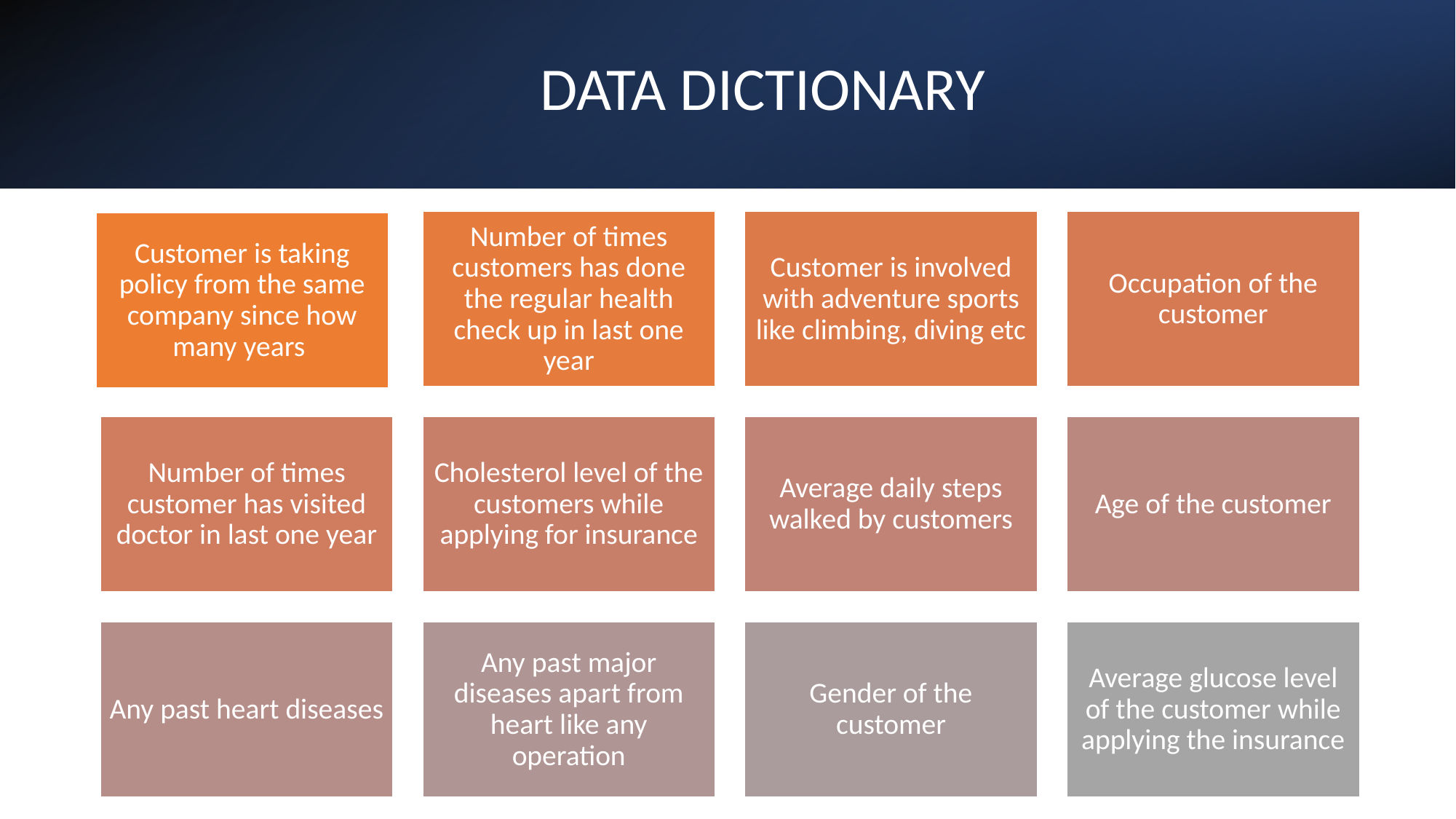

DATA DICTIONARY
Customer is taking policy from the same company since how many years
Number of times customers has done the regular health check up in last one year
Customer is involved with adventure sports like climbing, diving etc
Occupation of the customer
Number of times customer has visited doctor in last one year
Cholesterol level of the customers while applying for insurance
Average daily steps walked by customers
Age of the customer
Any past heart diseases
Any past major diseases apart from heart like any operation
Gender of the customer
Average glucose level of the customer while applying the insurance